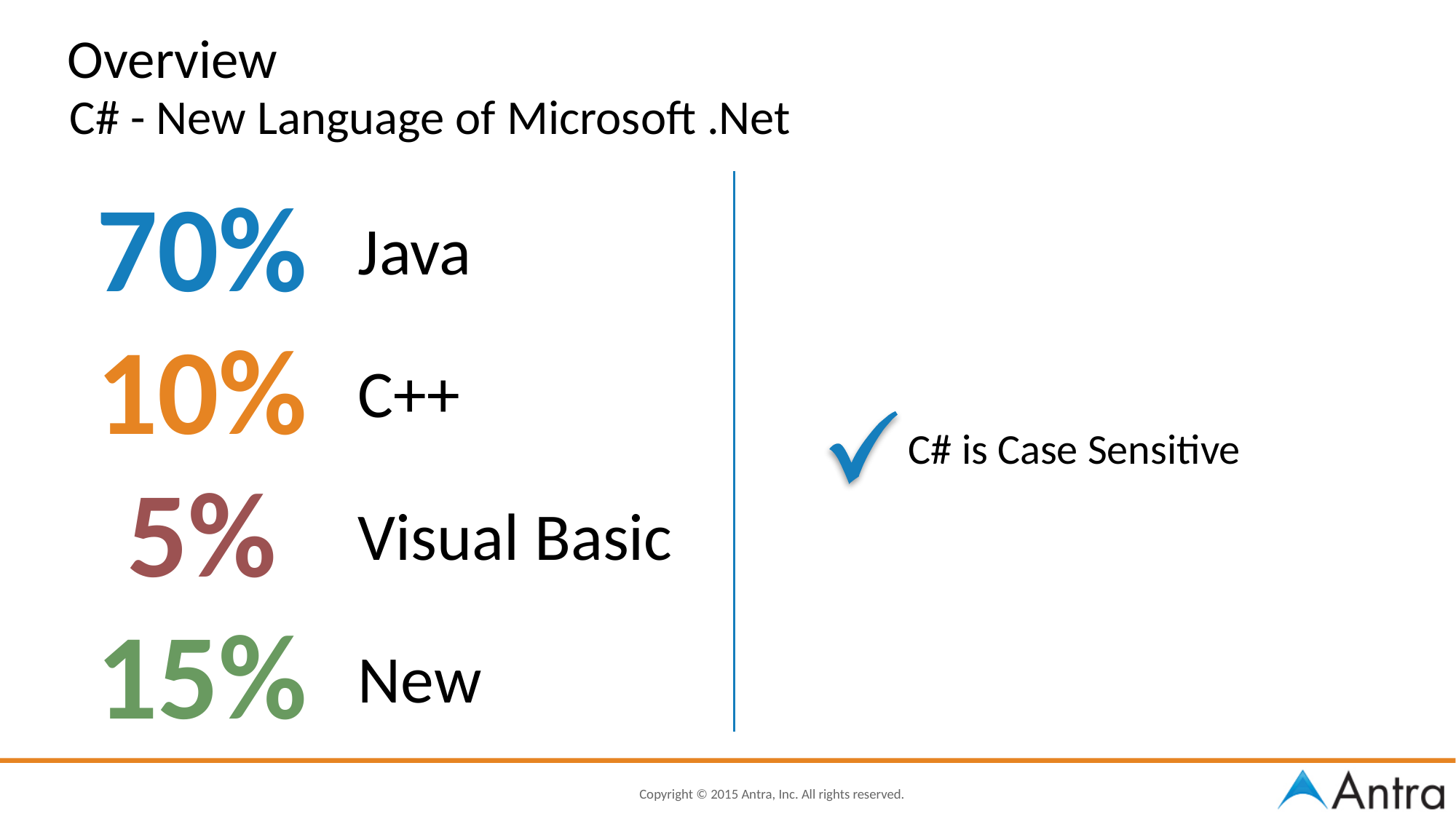

Overview
C# - New Language of Microsoft .Net
Java
70%
C++
10%

C# is Case Sensitive
Visual Basic
5%
New
15%